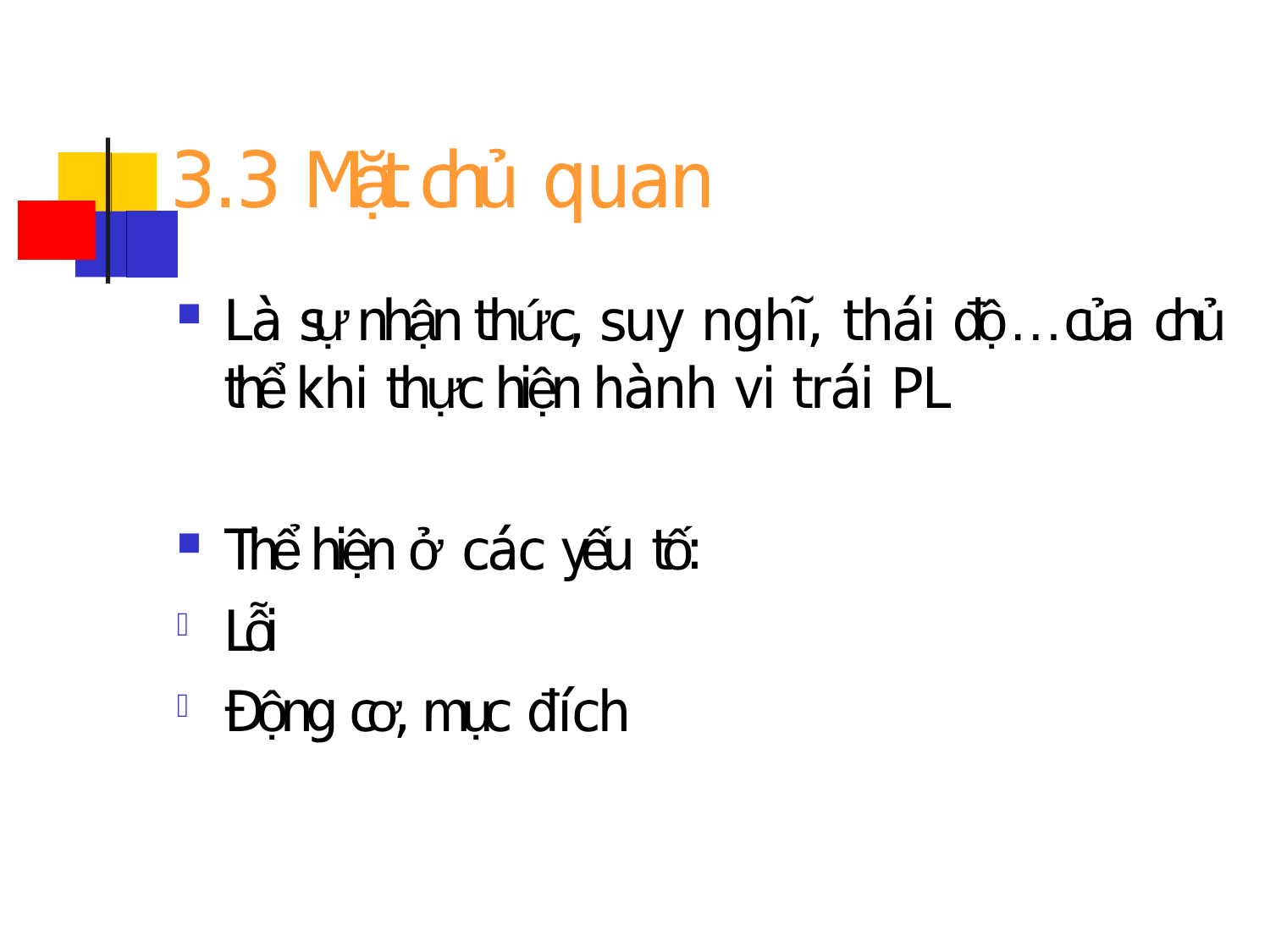

# 3.3 Mặt chủ quan
Là sự nhận thức, suy nghĩ, thái độ…của  chủ thể khi thực hiện hành vi trái PL

Thể hiện ở các yếu tố:
Lỗi
Động cơ, mục đích